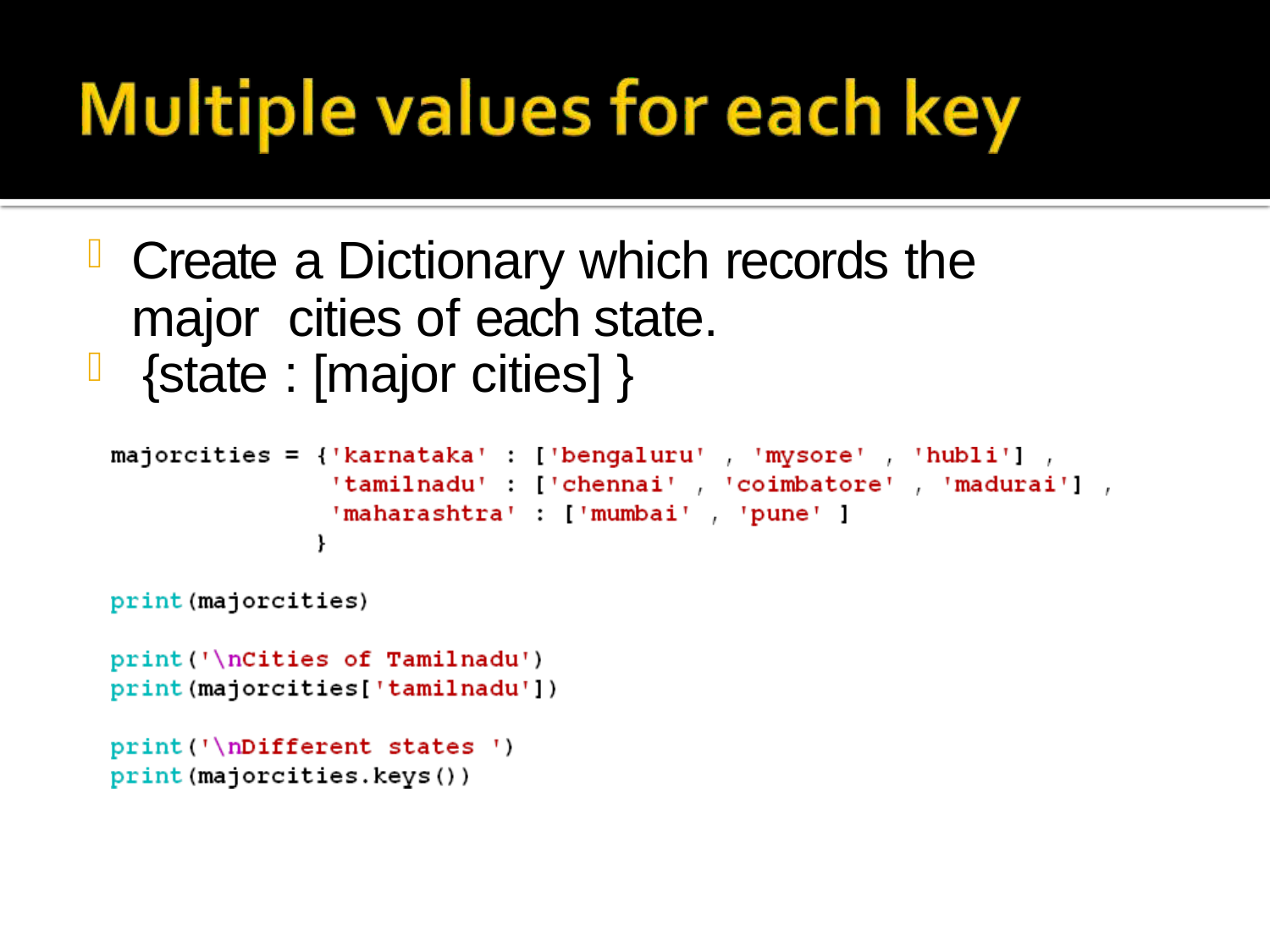

# Create a Dictionary which records the major  cities of each state.
{state : [major cities] }